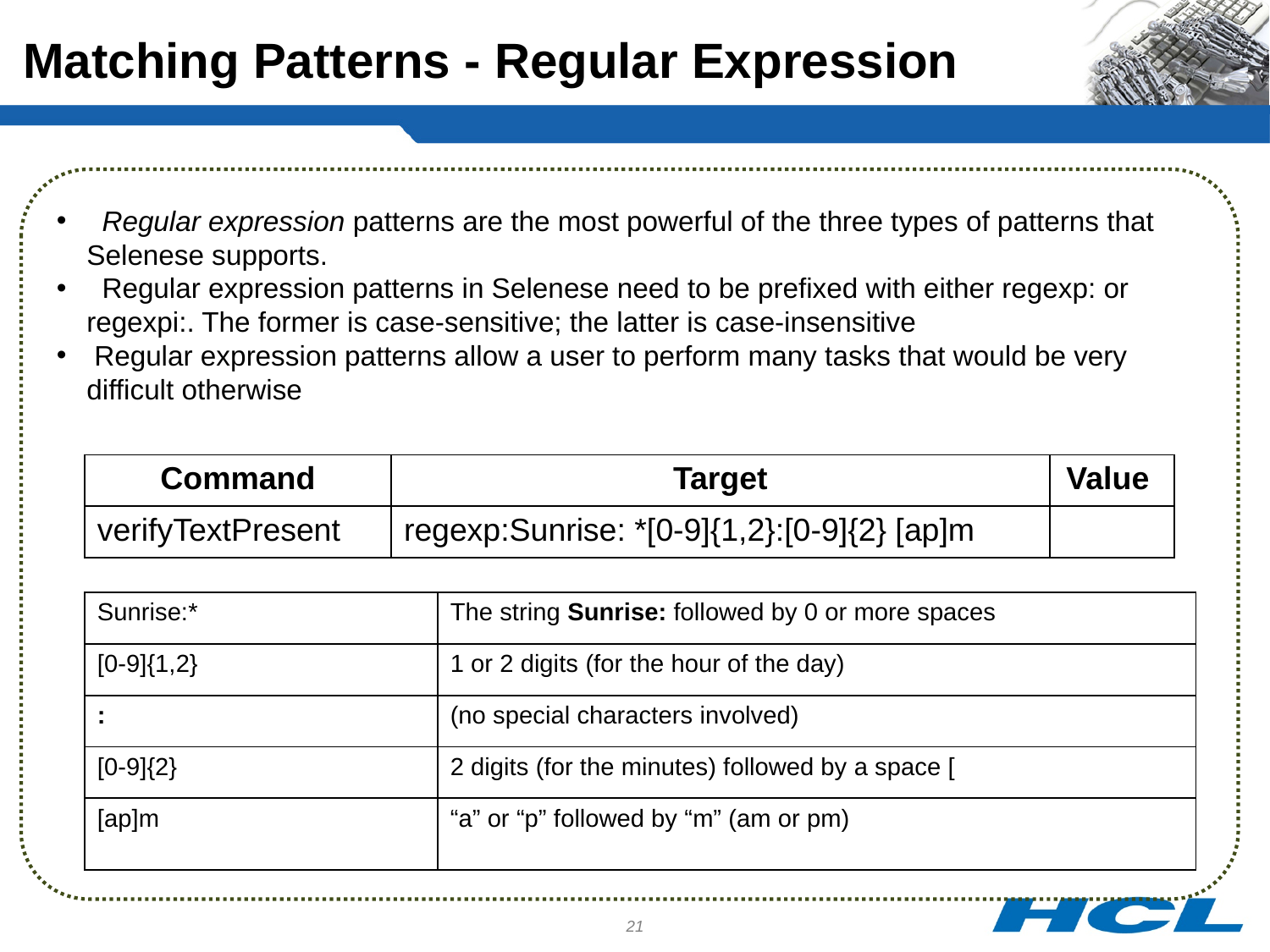

Matching Patterns - Regular Expression

  Regular expression patterns are the most powerful of the three types of patterns that Selenese supports.
  Regular expression patterns in Selenese need to be prefixed with either regexp: or regexpi:. The former is case-sensitive; the latter is case-insensitive
 Regular expression patterns allow a user to perform many tasks that would be very difficult otherwise

| Command | Target | Value |
| --- | --- | --- |
| verifyTextPresent | regexp:Sunrise: \*[0-9]{1,2}:[0-9]{2} [ap]m |  |
| Sunrise:\* | The string Sunrise: followed by 0 or more spaces |
| --- | --- |
| [0-9]{1,2} | 1 or 2 digits (for the hour of the day) |
| : | (no special characters involved) |
| [0-9]{2} | 2 digits (for the minutes) followed by a space [ |
| [ap]m | “a” or “p” followed by “m” (am or pm) |
21